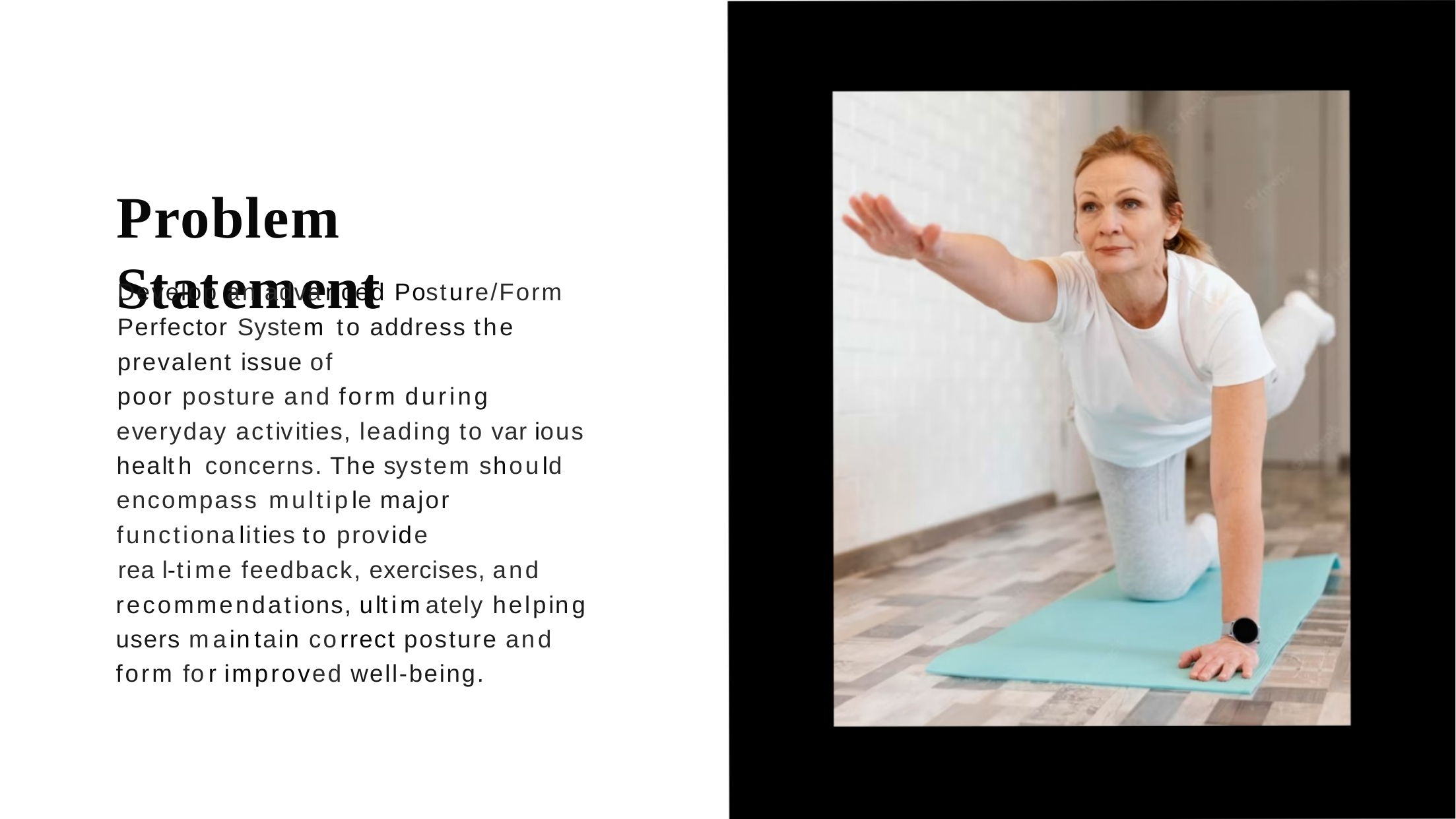

Problem Statement
Develop an advanced Posture/Form Perfector System to address the prevalent issue of
poor posture and form during everyday activities, leading to var ious health concerns. The system should encompass multiple major
functionalities to provide
rea l-time feedback, exercises, and recommendations, ultimately helping users maintain correct posture and form for improved well-being.